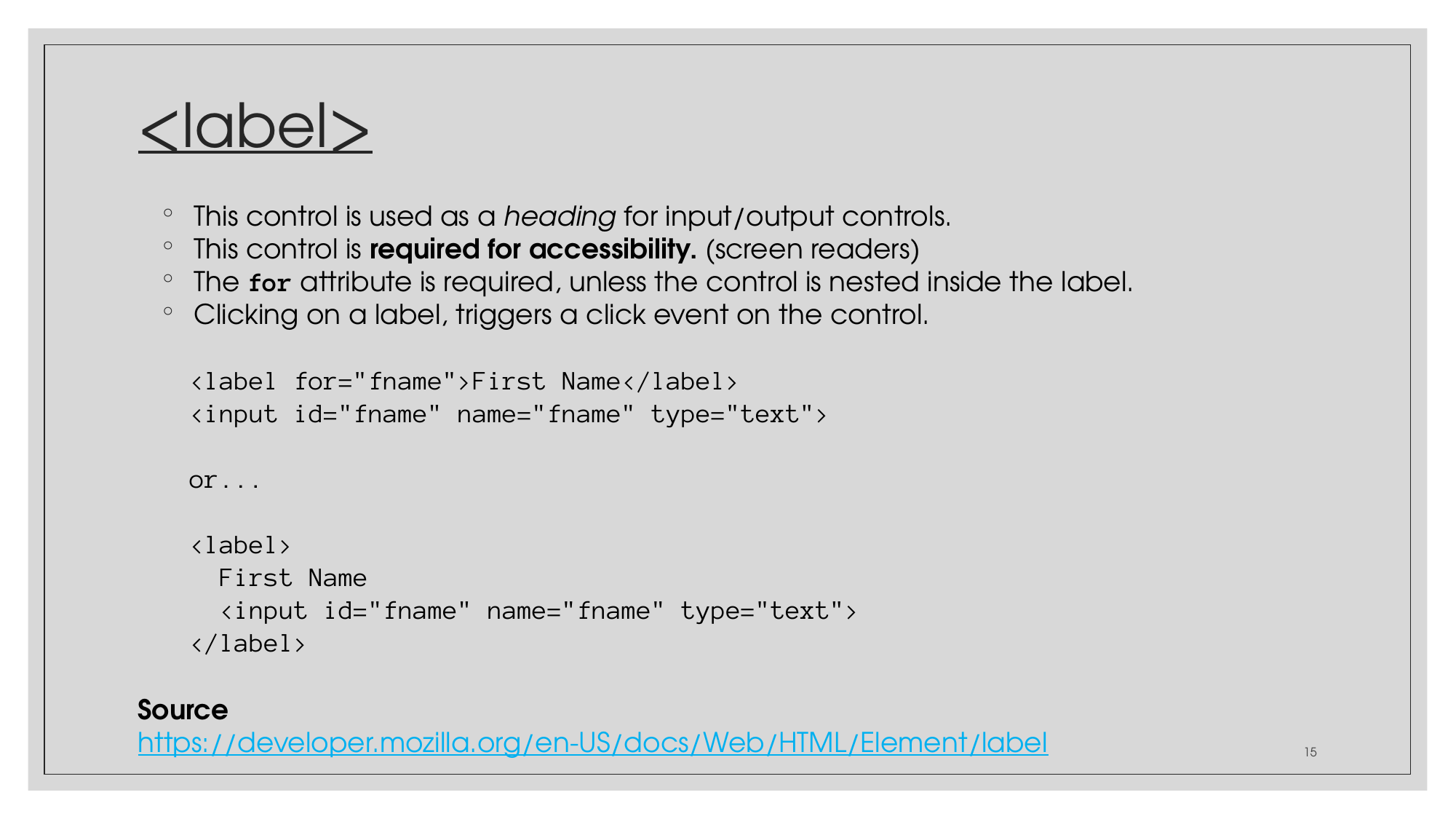

# <label>
This control is used as a heading for input/output controls.
This control is required for accessibility. (screen readers)
The for attribute is required, unless the control is nested inside the label.
Clicking on a label, triggers a click event on the control.

  <label for="fname">First Name</label>
  <input id="fname" name="fname" type="text">

  or...

  <label>
    First Name
    <input id="fname" name="fname" type="text">
  </label>
Source
https://developer.mozilla.org/en-US/docs/Web/HTML/Element/label
15